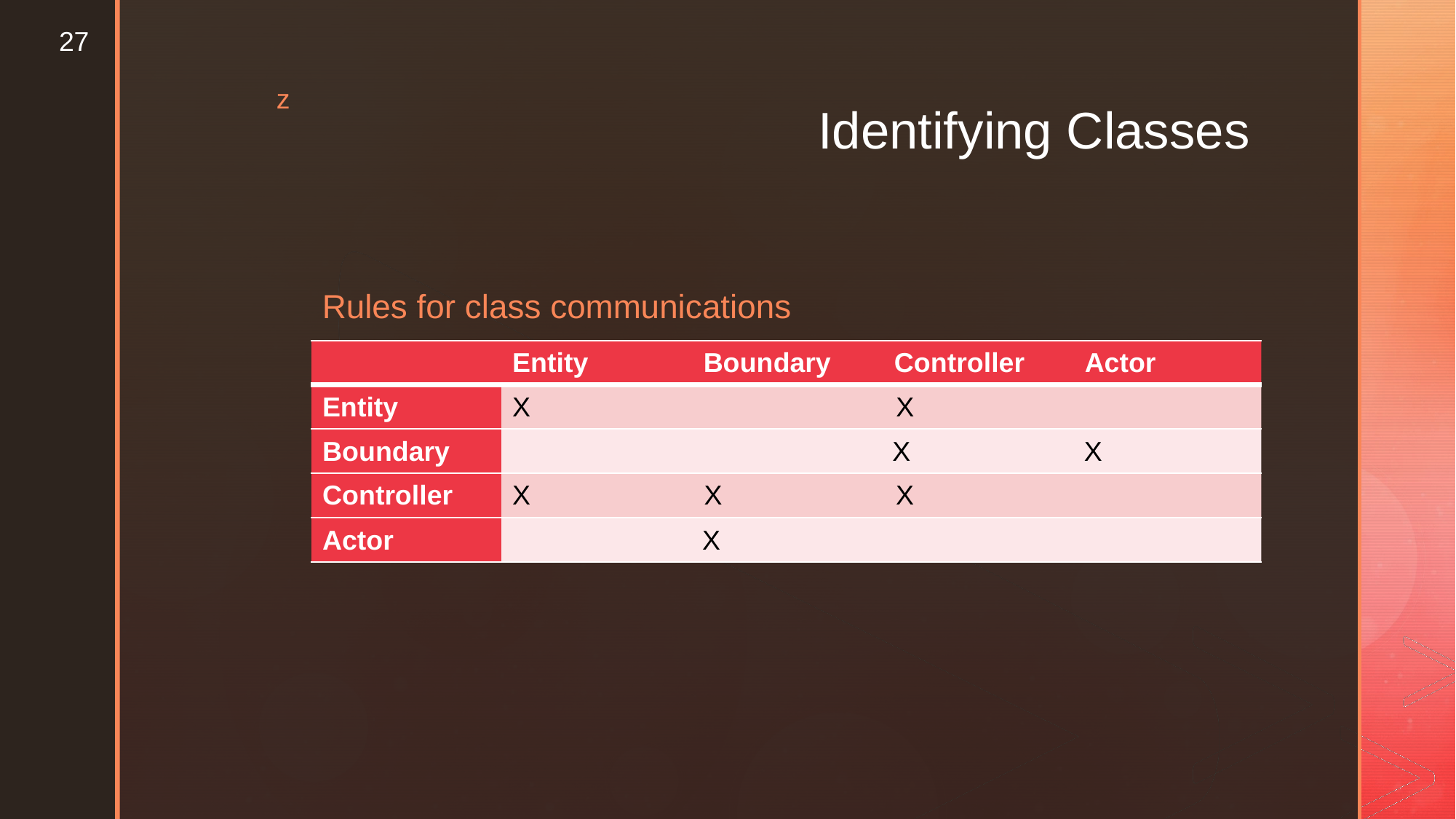

27
z
Identifying Classes

Rules for class communications

Entity               Boundary        Controller       Actor

Entity

X                                               X

Boundary
X                      X

Controller

X                      X                      X

Actor

X